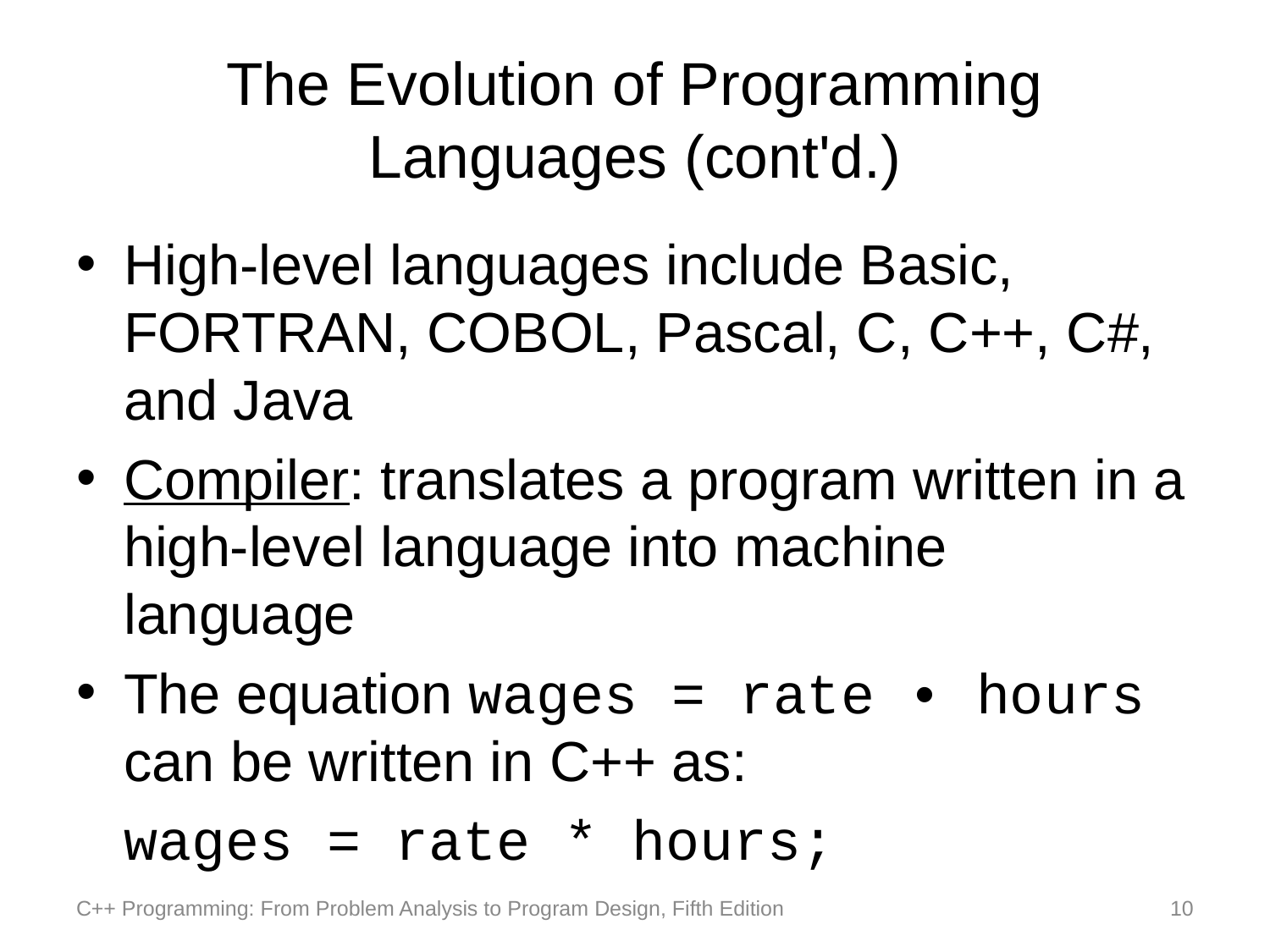

# The Evolution of Programming Languages (cont'd.)
High-level languages include Basic, FORTRAN, COBOL, Pascal, C, C++, C#, and Java
Compiler: translates a program written in a high-level language into machine language
The equation wages = rate • hours can be written in C++ as:
	wages = rate * hours;
C++ Programming: From Problem Analysis to Program Design, Fifth Edition
10